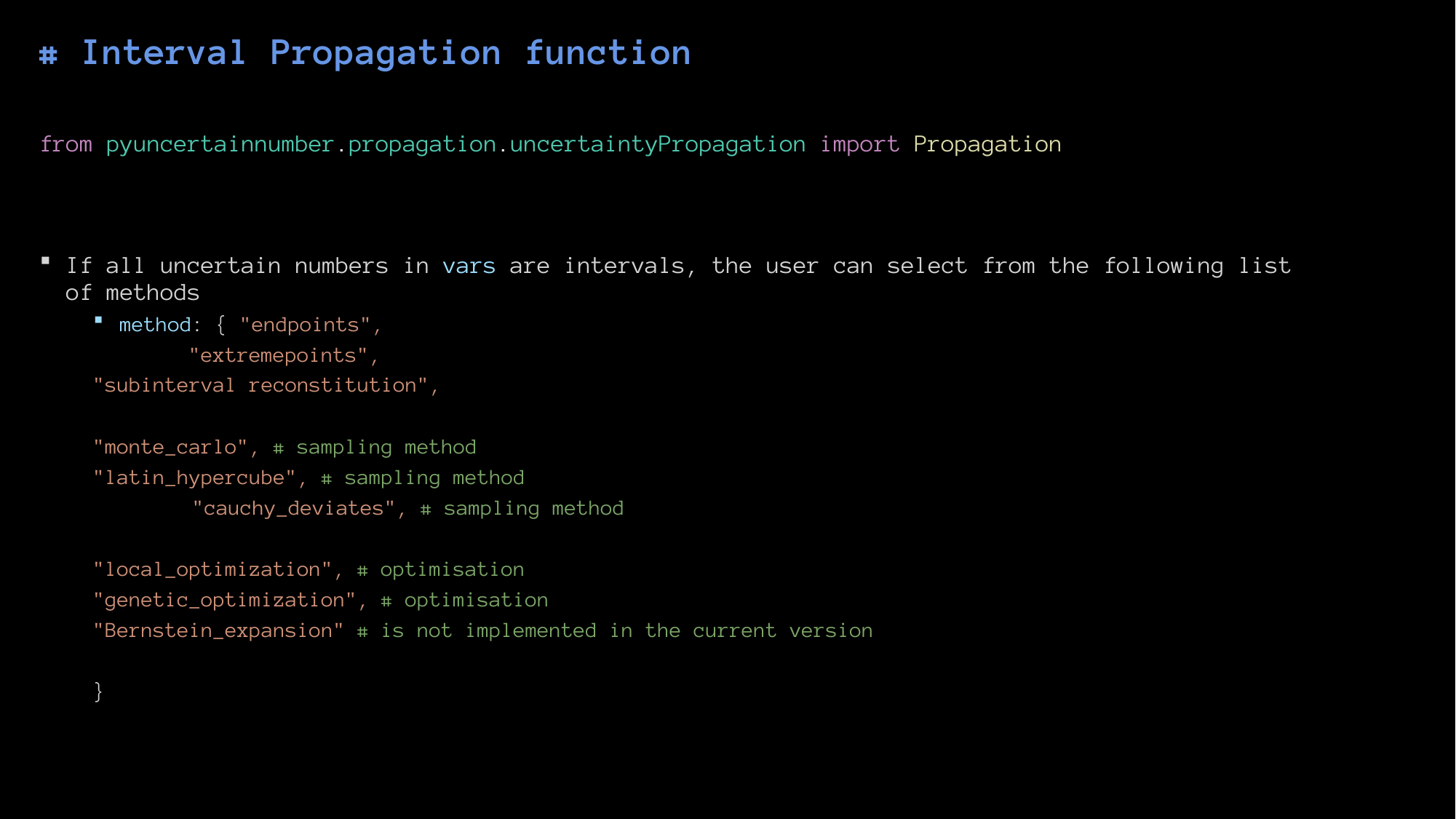

# Interval Propagation function

from pyuncertainnumber.propagation.uncertaintyPropagation import Propagation

If all uncertain numbers in vars are intervals, the user can select from the following list of methods
method: { "endpoints",
	        "extremepoints",
		"subinterval reconstitution",

		"monte_carlo", # sampling method
		"latin_hypercube", # sampling method
 		"cauchy_deviates", # sampling method

		"local_optimization", # optimisation
		"genetic_optimization", # optimisation
		"Bernstein_expansion" # is not implemented in the current version

		}